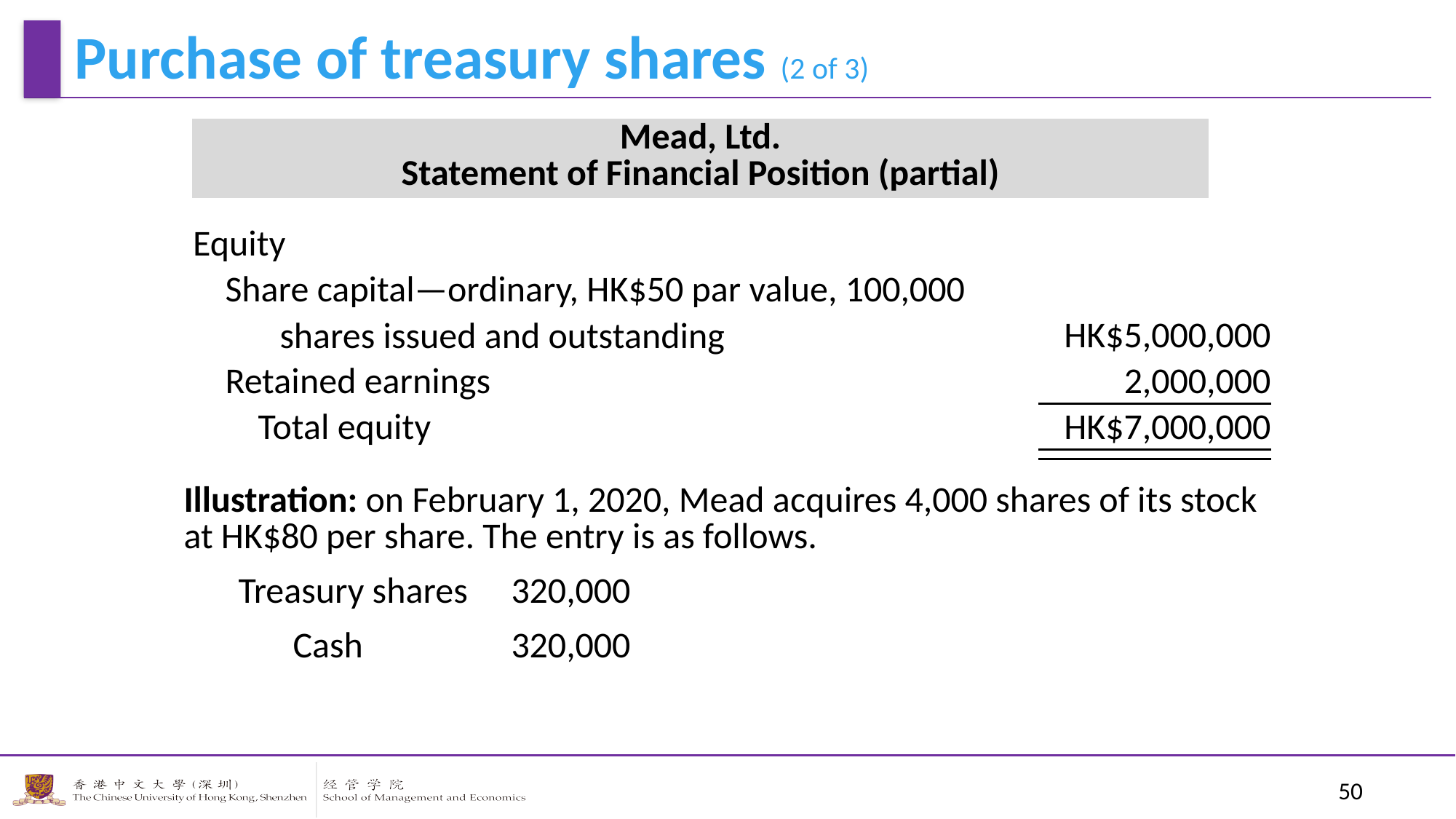

# Purchase of treasury shares (2 of 3)
| Mead, Ltd. Statement of Financial Position (partial) |
| --- |
| Equity |  |
| --- | --- |
| Share capital—ordinary, HK$50 par value, 100,000 |  |
| shares issued and outstanding | HK$5,000,000 |
| Retained earnings | 2,000,000 |
| Total equity | HK$7,000,000 |
|  |  |
Illustration: on February 1, 2020, Mead acquires 4,000 shares of its stock at HK$80 per share. The entry is as follows.
Treasury shares	320,000
	Cash		320,000
50